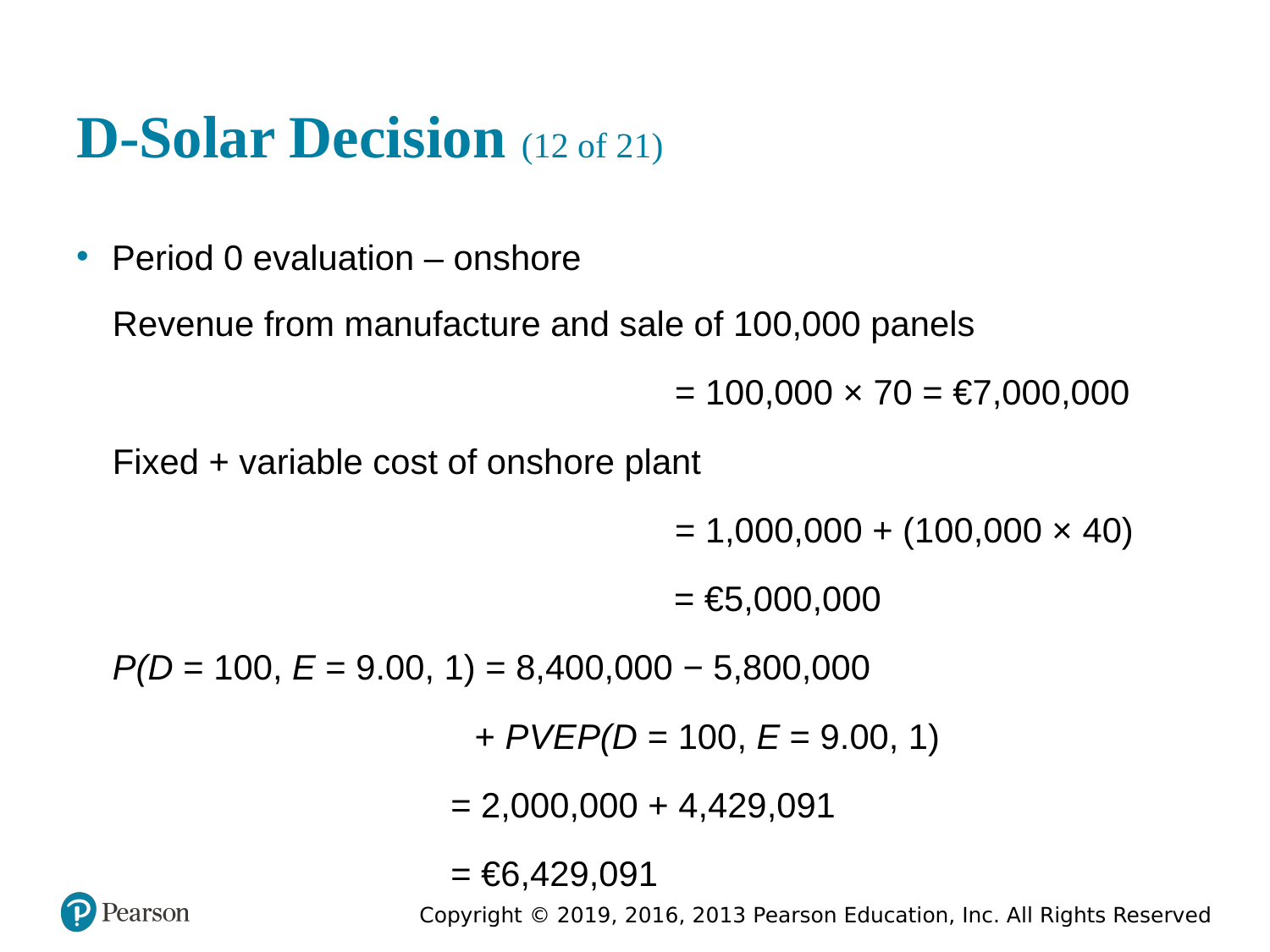

# D-Solar Decision (12 of 21)
Period 0 evaluation – onshore
Revenue from manufacture and sale of 100,000 panels
= 100,000 × 70 = €7,000,000
Fixed + variable cost of onshore plant
= 1,000,000 + (100,000 × 40)
= €5,000,000
P(D = 100, E = 9.00, 1) = 8,400,000 − 5,800,000
+ P V E P(D = 100, E = 9.00, 1)
= 2,000,000 + 4,429,091
= €6,429,091